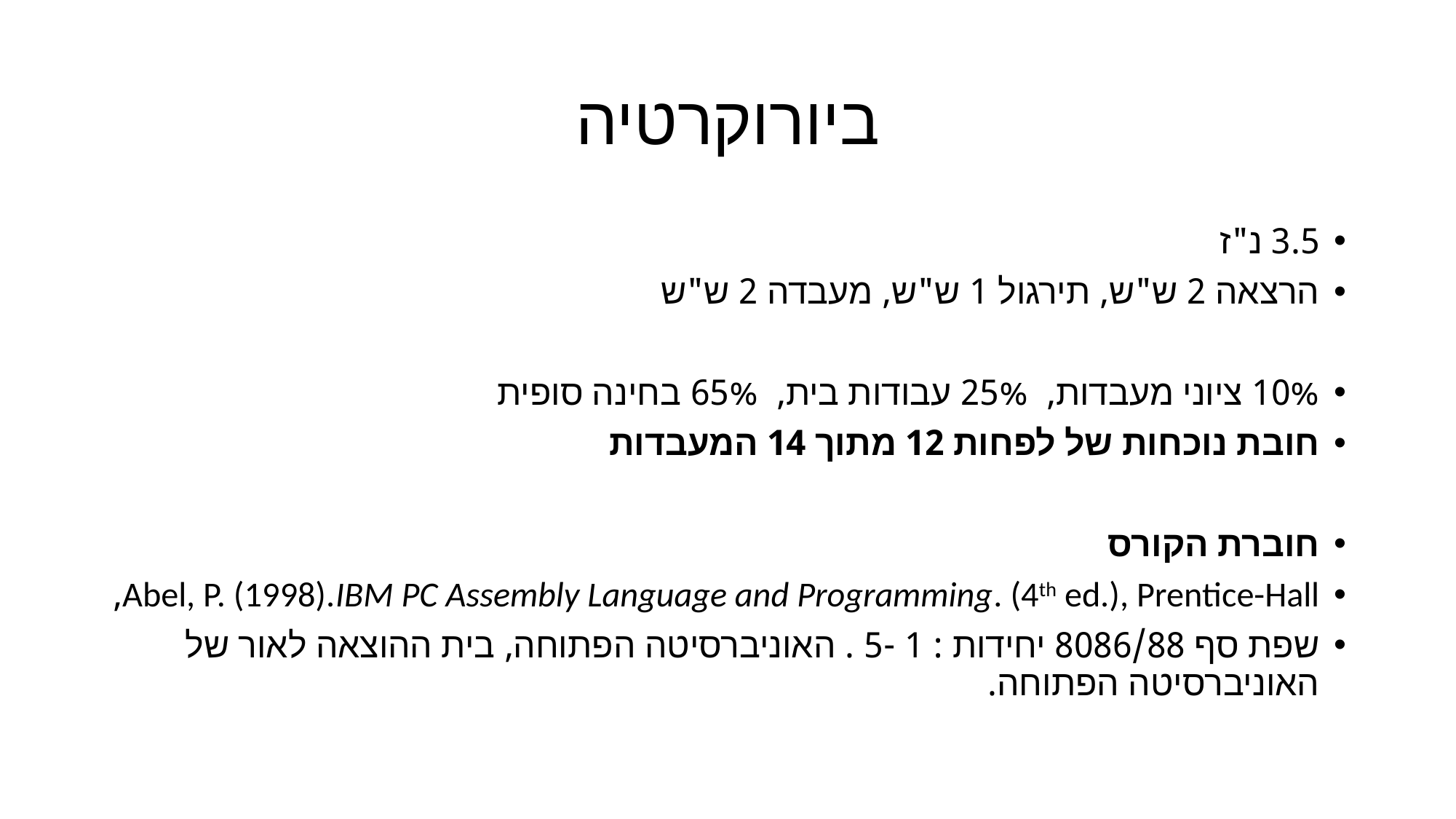

# ביורוקרטיה
3.5 נ"ז
הרצאה 2 ש"ש, תירגול 1 ש"ש, מעבדה 2 ש"ש

10% ציוני מעבדות,  25% עבודות בית,  65% בחינה סופית
חובת נוכחות של לפחות 12 מתוך 14 המעבדות

חוברת הקורס
Abel, P. (1998).IBM PC Assembly Language and Programming. (4th ed.), Prentice-Hall,
שפת סף 8086/88 יחידות : 1 -5 . האוניברסיטה הפתוחה, בית ההוצאה לאור של האוניברסיטה הפתוחה.